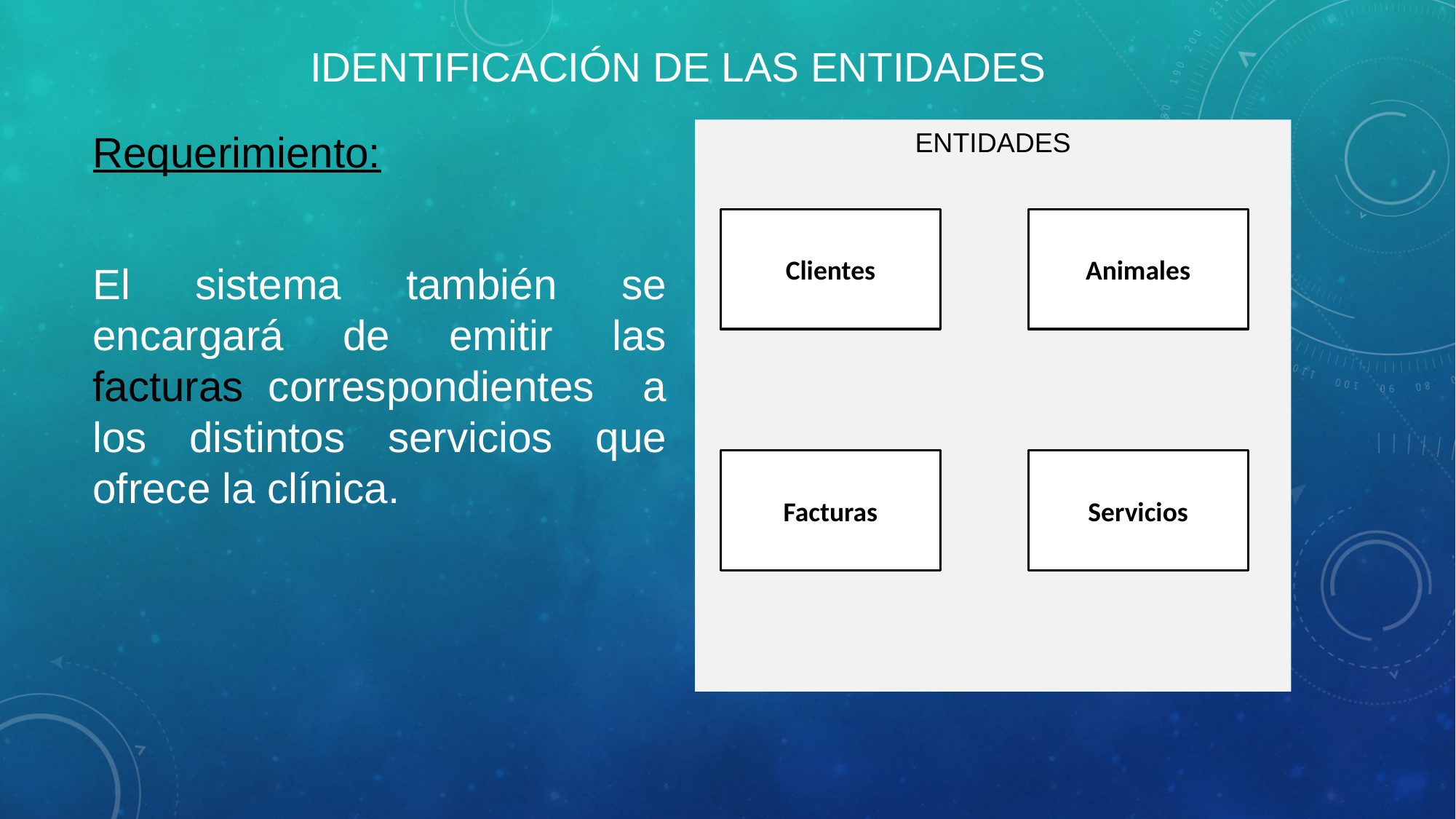

# Identificación de las entidades
Requerimiento:

El sistema también se encargará de emitir las facturas correspondientes  a los distintos servicios que ofrece la clínica.
ENTIDADES

Clientes
Animales
Facturas
Servicios